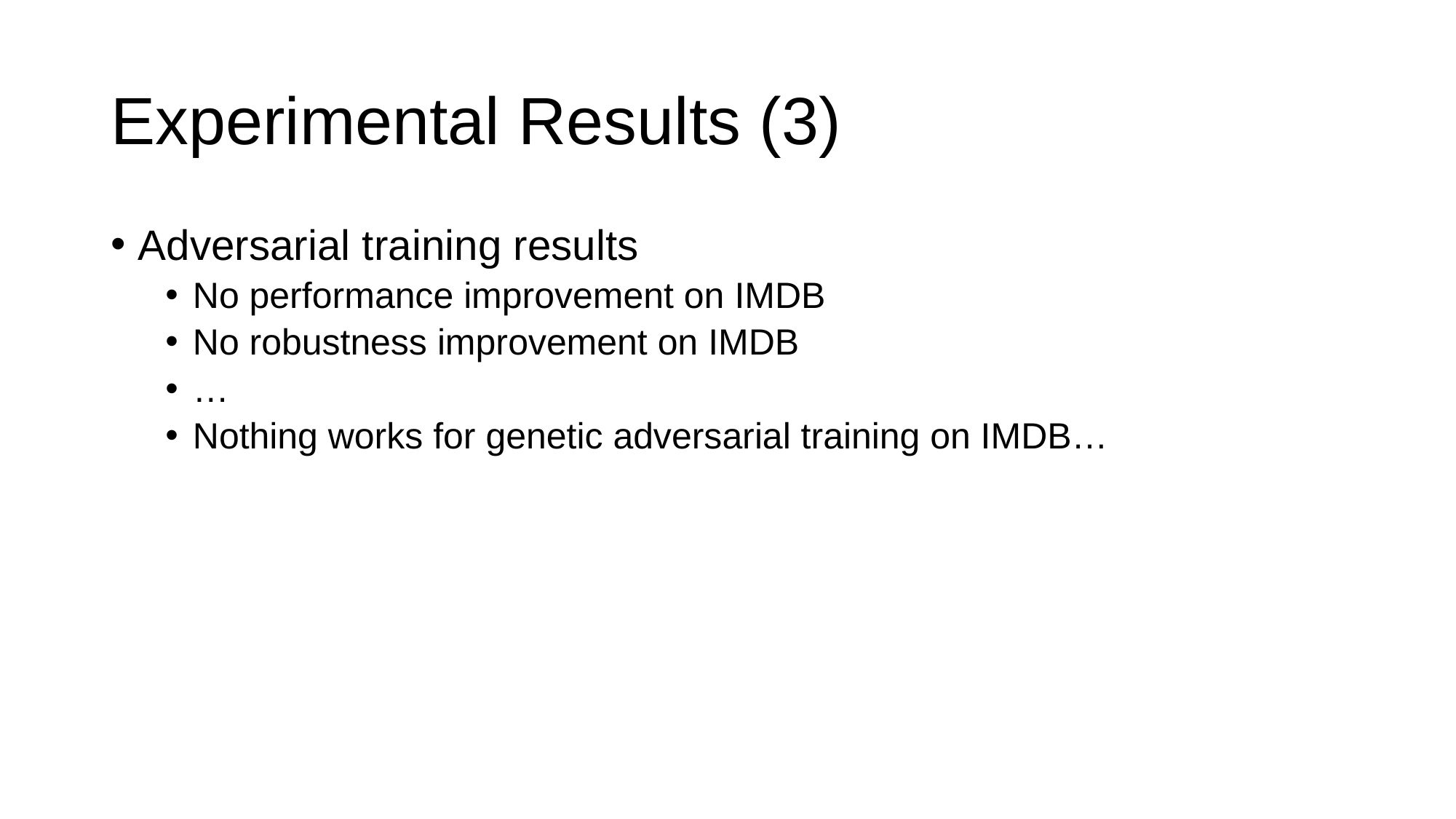

# Experimental Results (3)
Adversarial training results
No performance improvement on IMDB
No robustness improvement on IMDB
…
Nothing works for genetic adversarial training on IMDB…